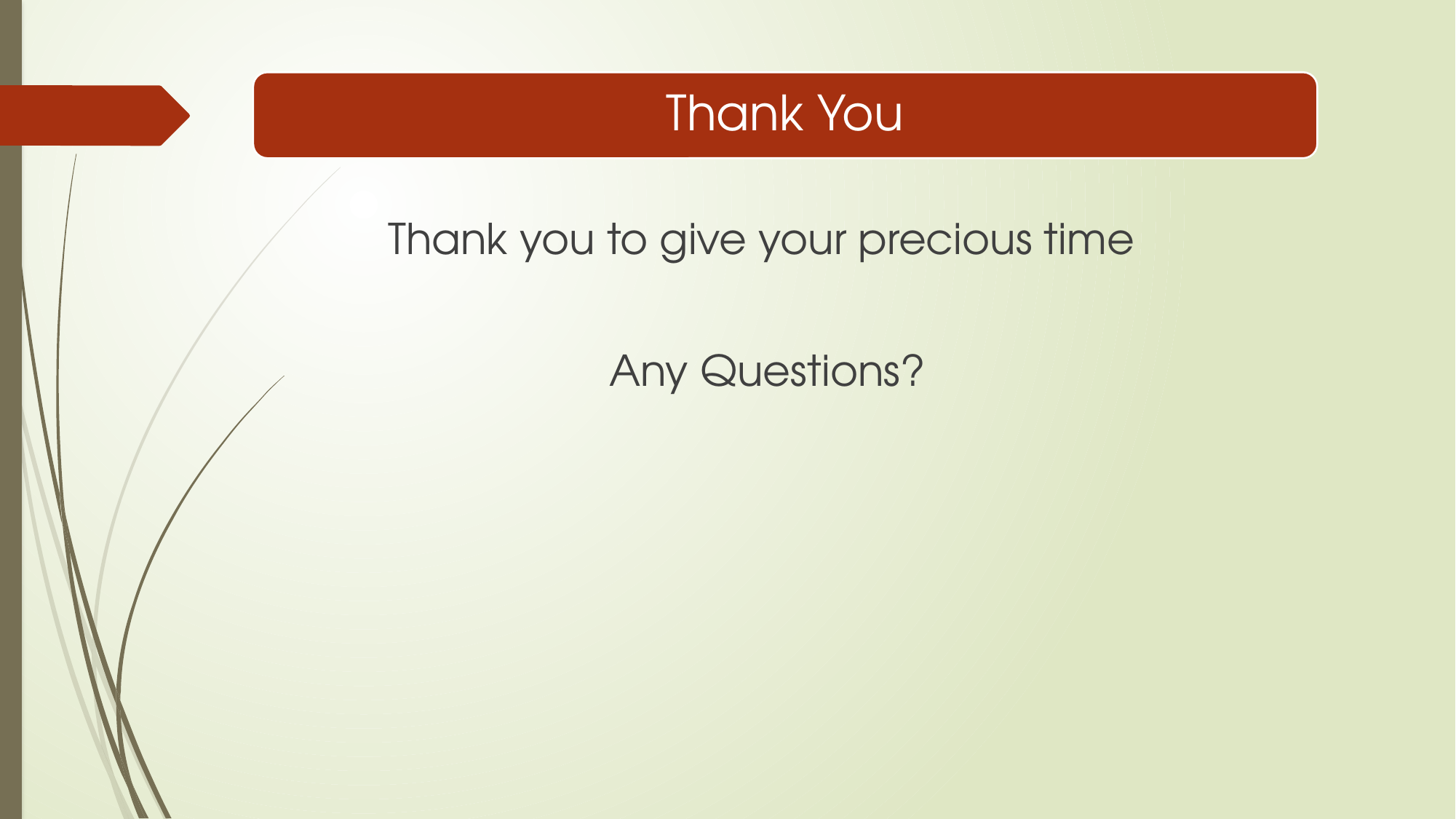

Thank You
Thank you to give your precious time

Any Questions?